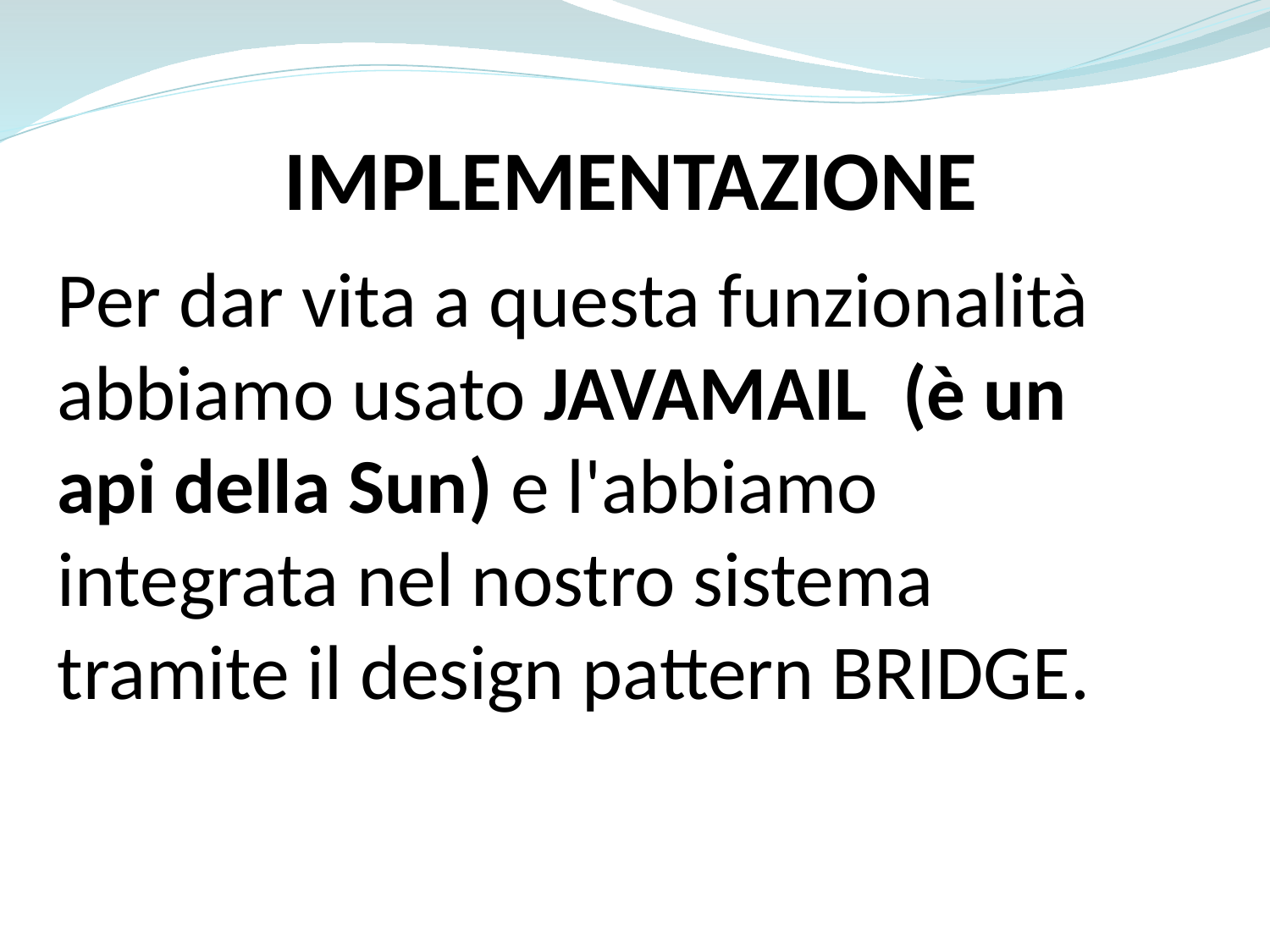

IMPLEMENTAZIONE
Per dar vita a questa funzionalità abbiamo usato JAVAMAIL  (è un api della Sun) e l'abbiamo integrata nel nostro sistema tramite il design pattern BRIDGE.